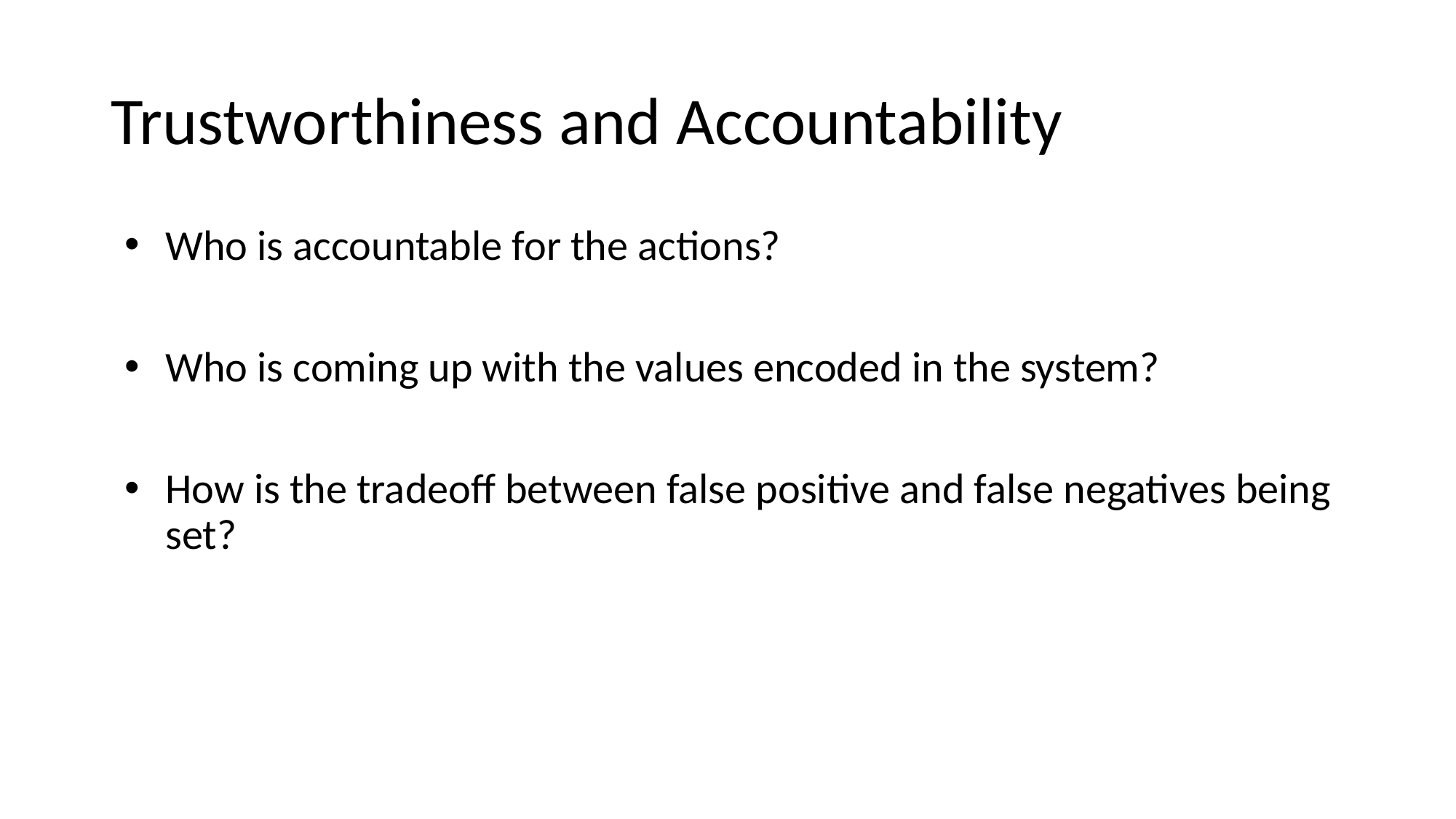

# Trustworthiness and Accountability
Who is accountable for the actions?

Who is coming up with the values encoded in the system?

How is the tradeoff between false positive and false negatives being set?